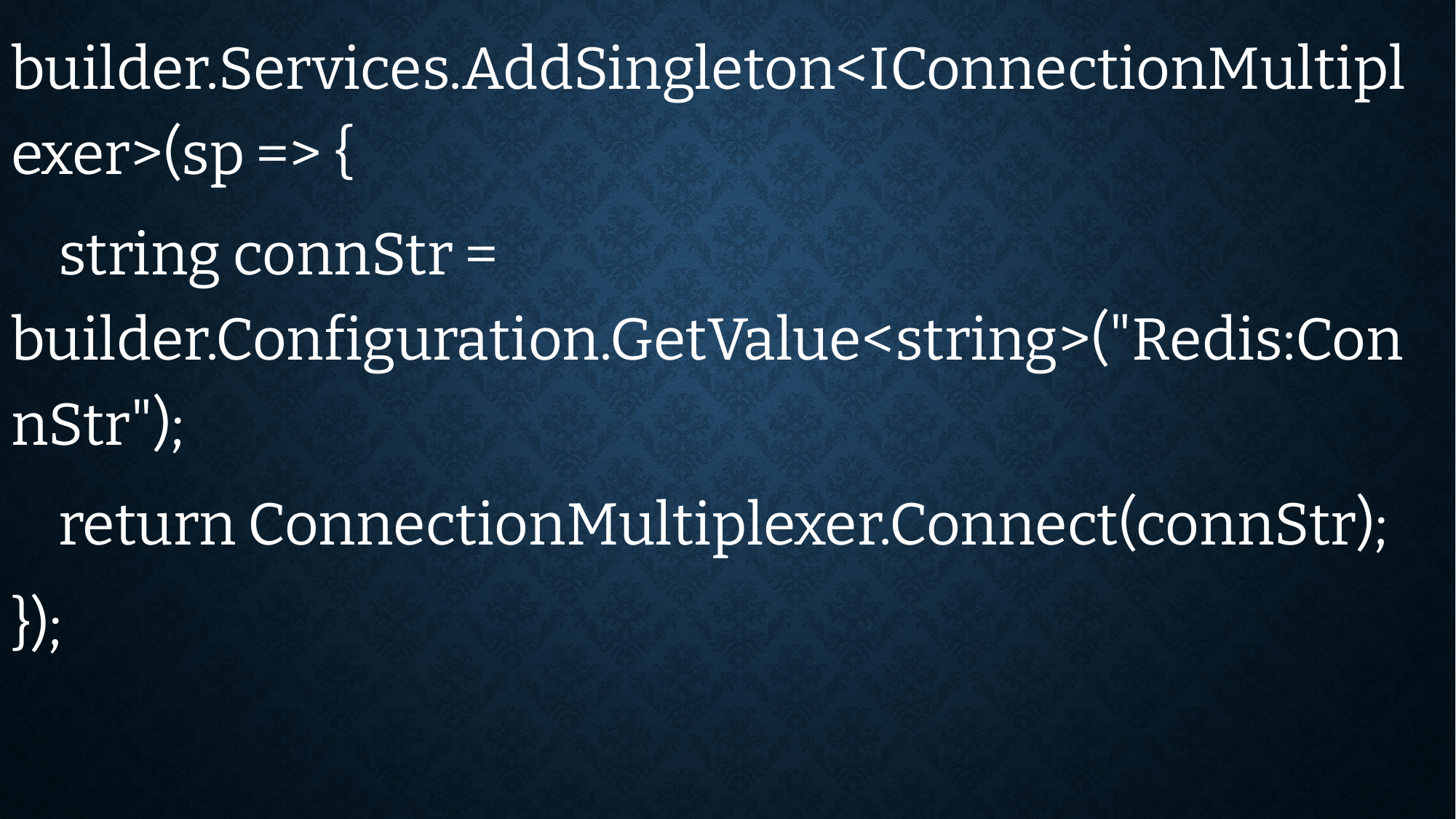

builder.Services.AddSingleton<IConnectionMultiplexer>(sp => {
    string connStr = builder.Configuration.GetValue<string>("Redis:ConnStr");
    return ConnectionMultiplexer.Connect(connStr);
});